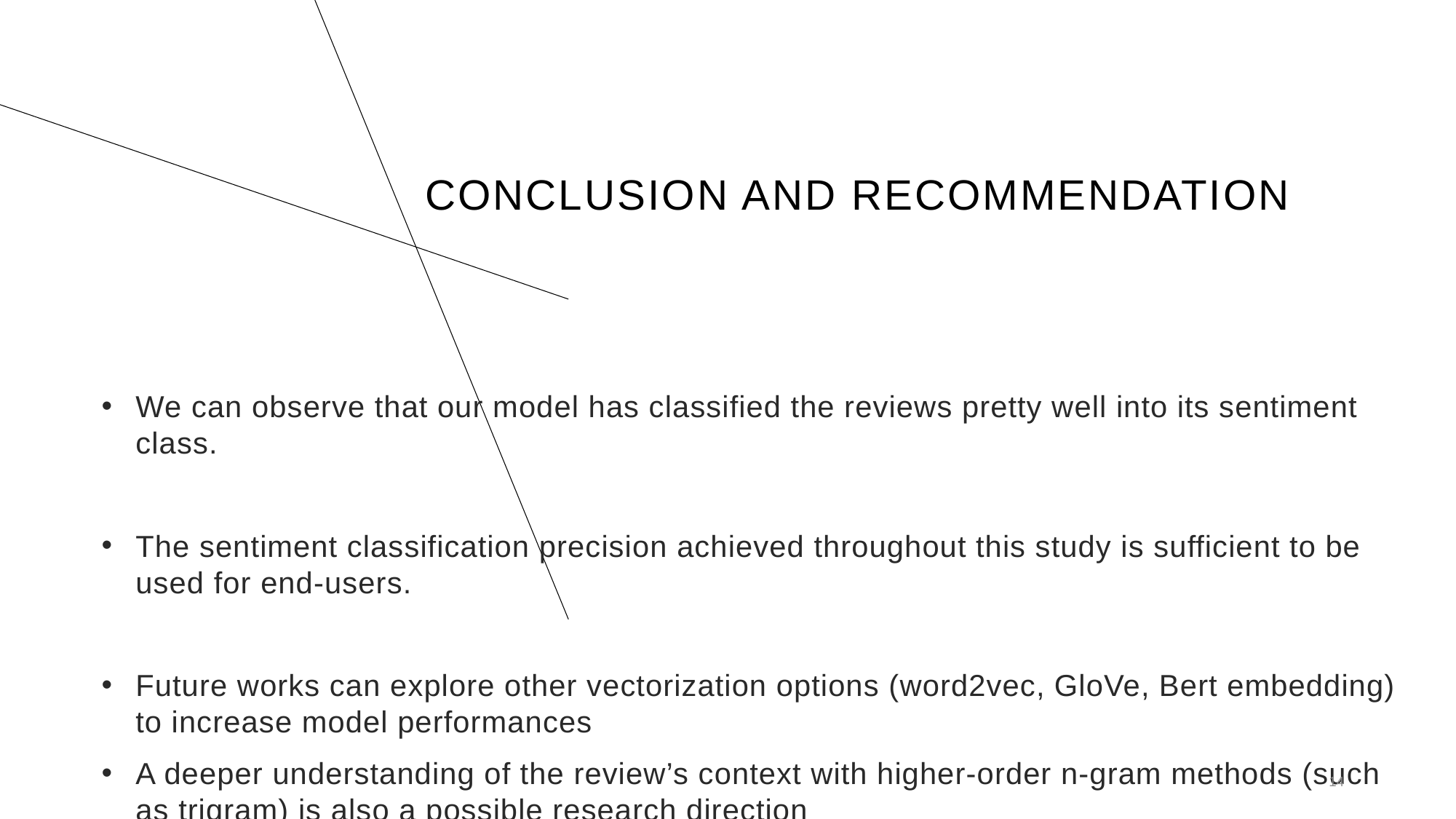

# Conclusion and recommendation
We can observe that our model has classified the reviews pretty well into its sentiment class.

The sentiment classification precision achieved throughout this study is sufficient to be used for end-users.

Future works can explore other vectorization options (word2vec, GloVe, Bert embedding) to increase model performances
A deeper understanding of the review’s context with higher-order n-gram methods (such as trigram) is also a possible research direction

14